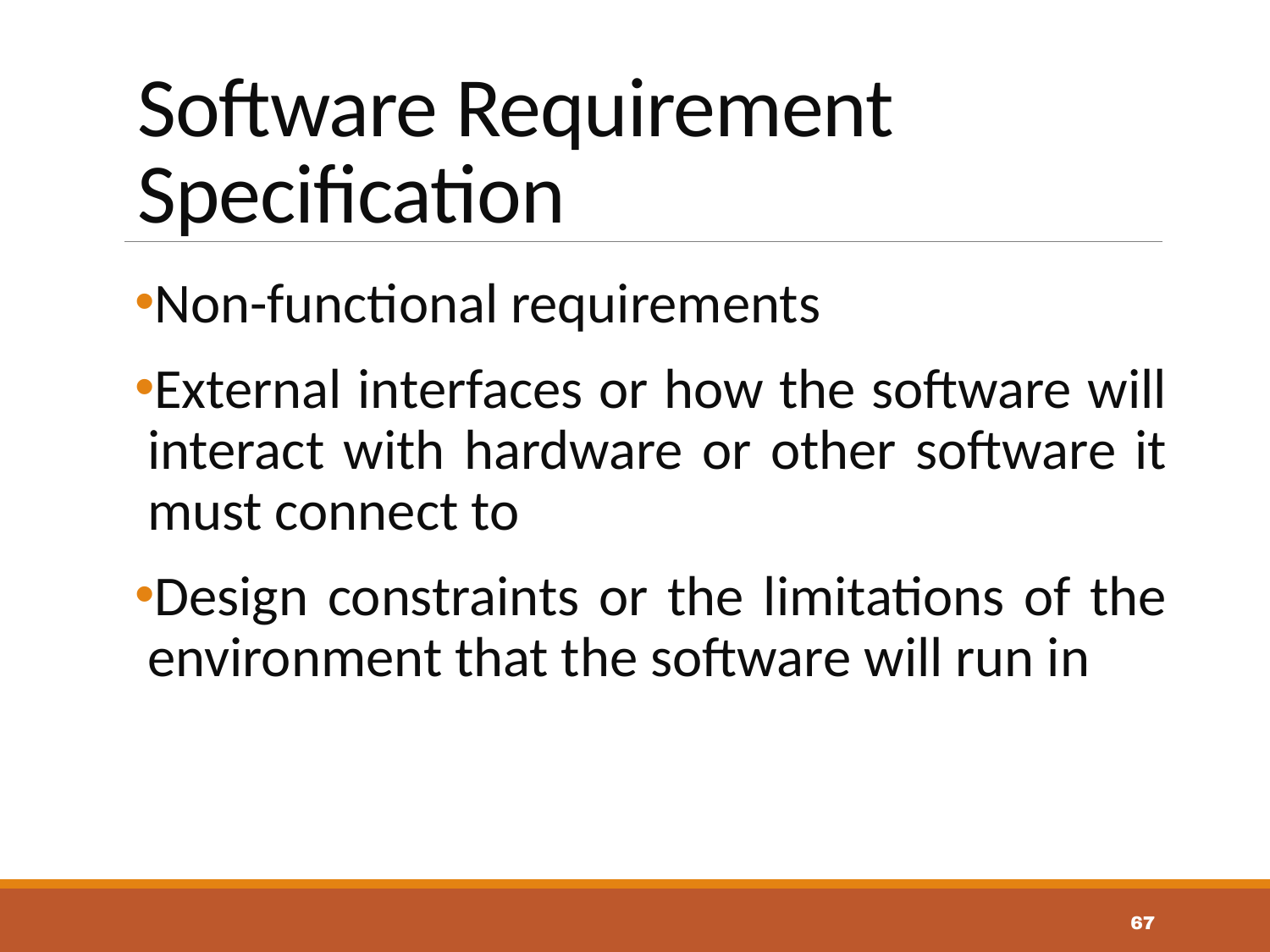

# Software Requirement Specification
Non-functional requirements
External interfaces or how the software will interact with hardware or other software it must connect to
Design constraints or the limitations of the environment that the software will run in
67